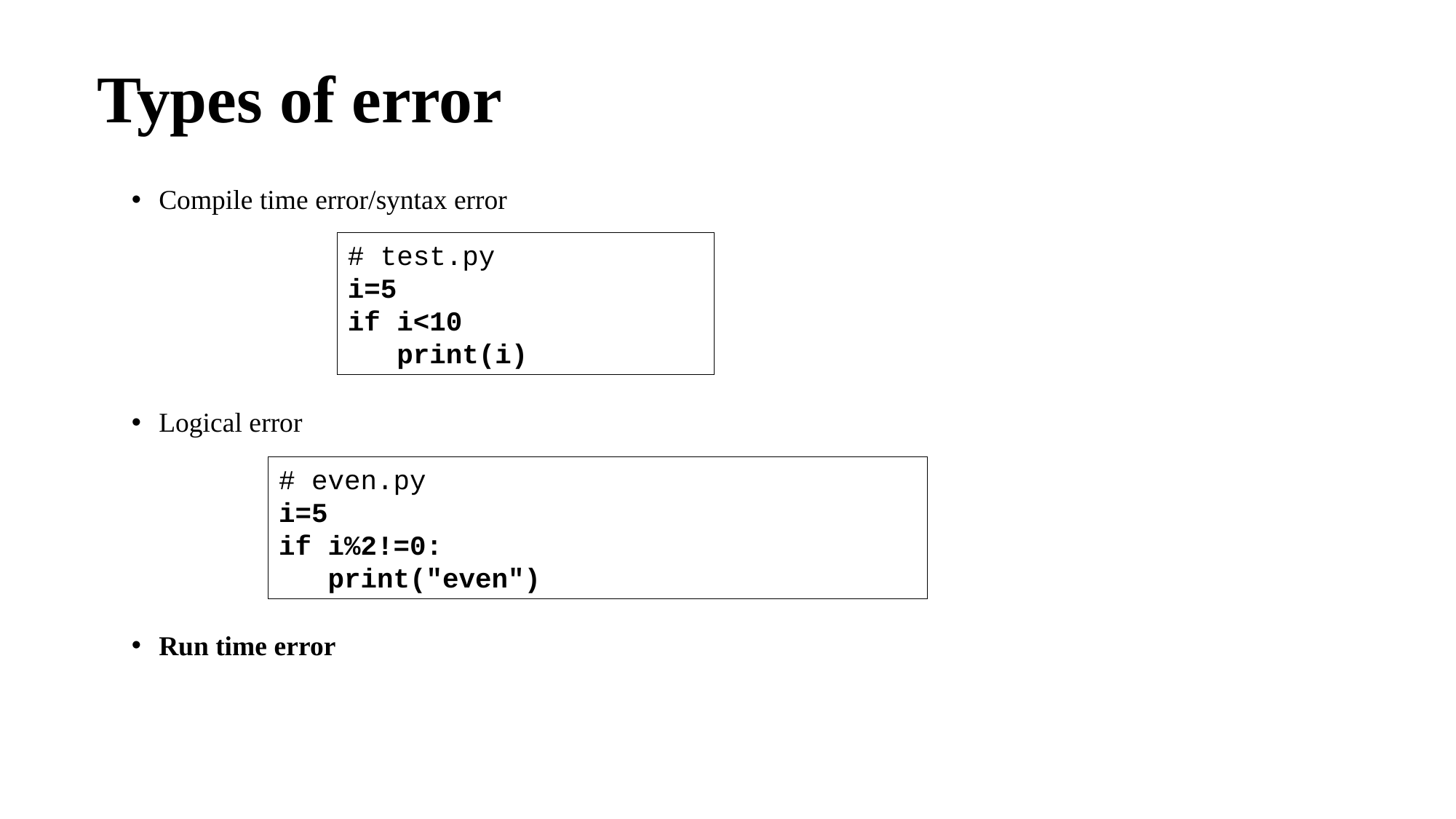

# Types of error
Compile time error/syntax error

Logical error

Run time error

# test.py
i=5
if i<10
   print(i)
# even.py
i=5
if i%2!=0:
   print("even")